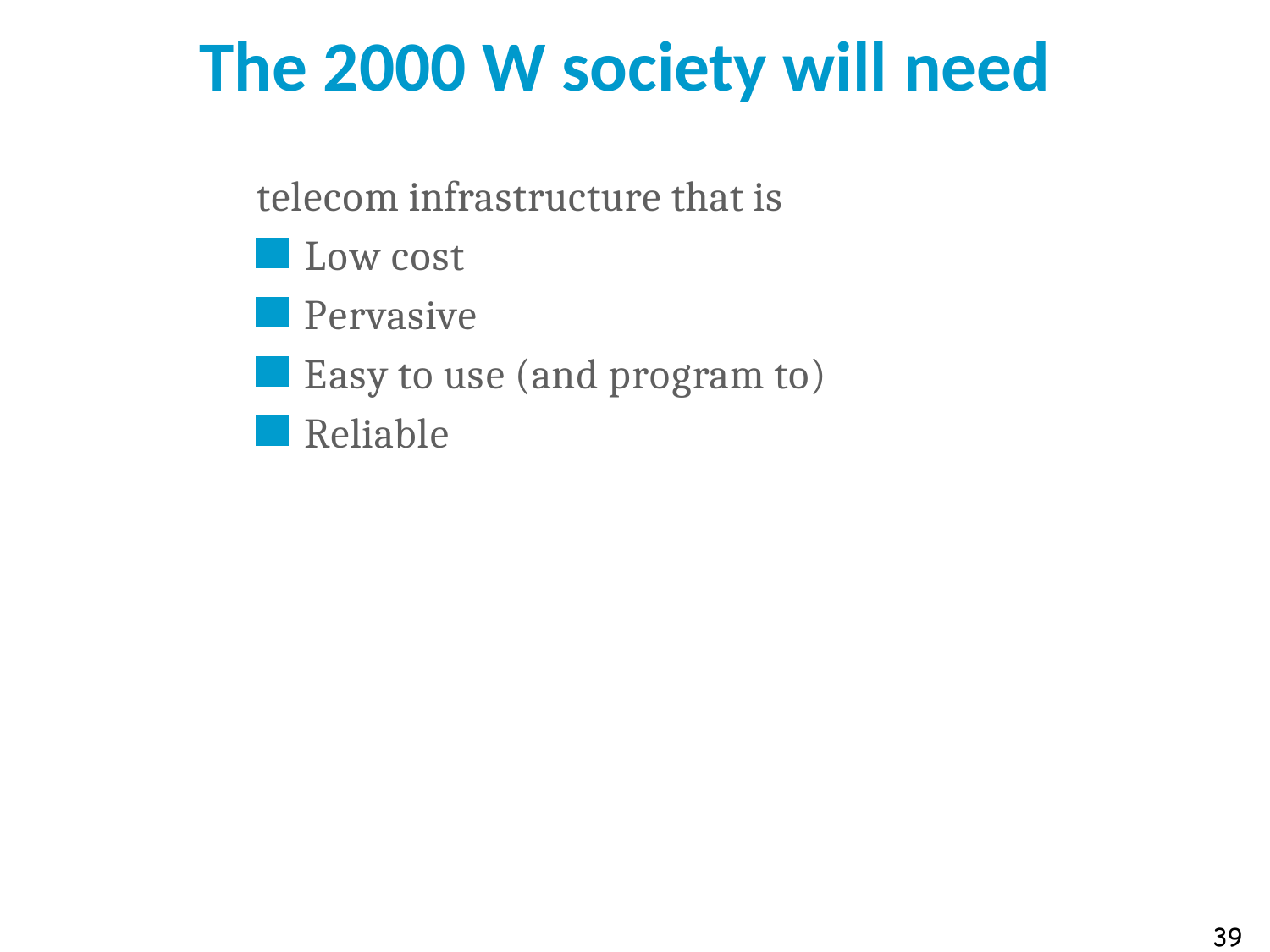

# The 2000 W society will need
telecom infrastructure that is
Low cost
Pervasive
Easy to use (and program to)
Reliable
39